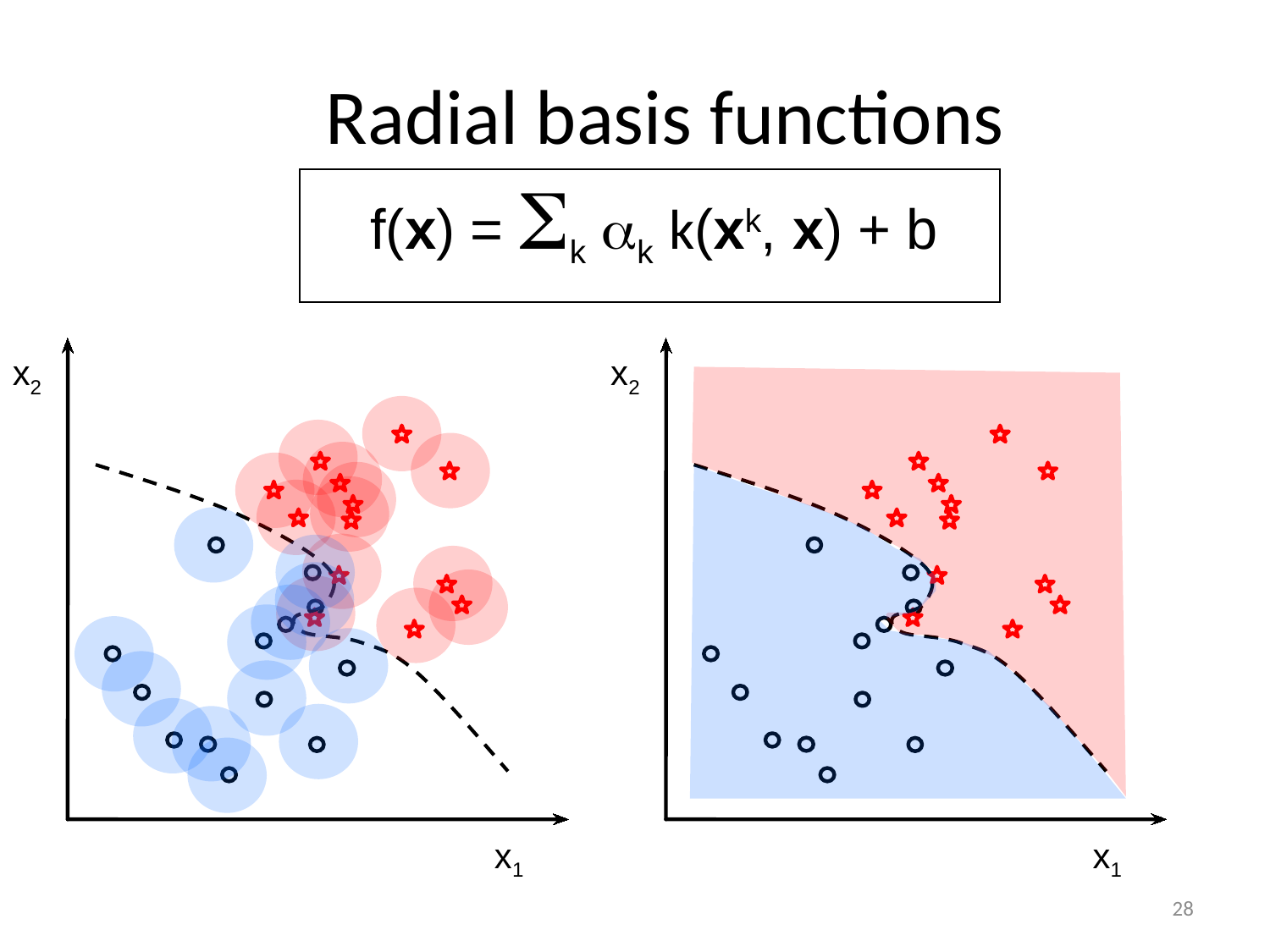

# Radial basis functions
f(x) = Σk αk k(xk, x) + b

x2

x1

x2

x1

28